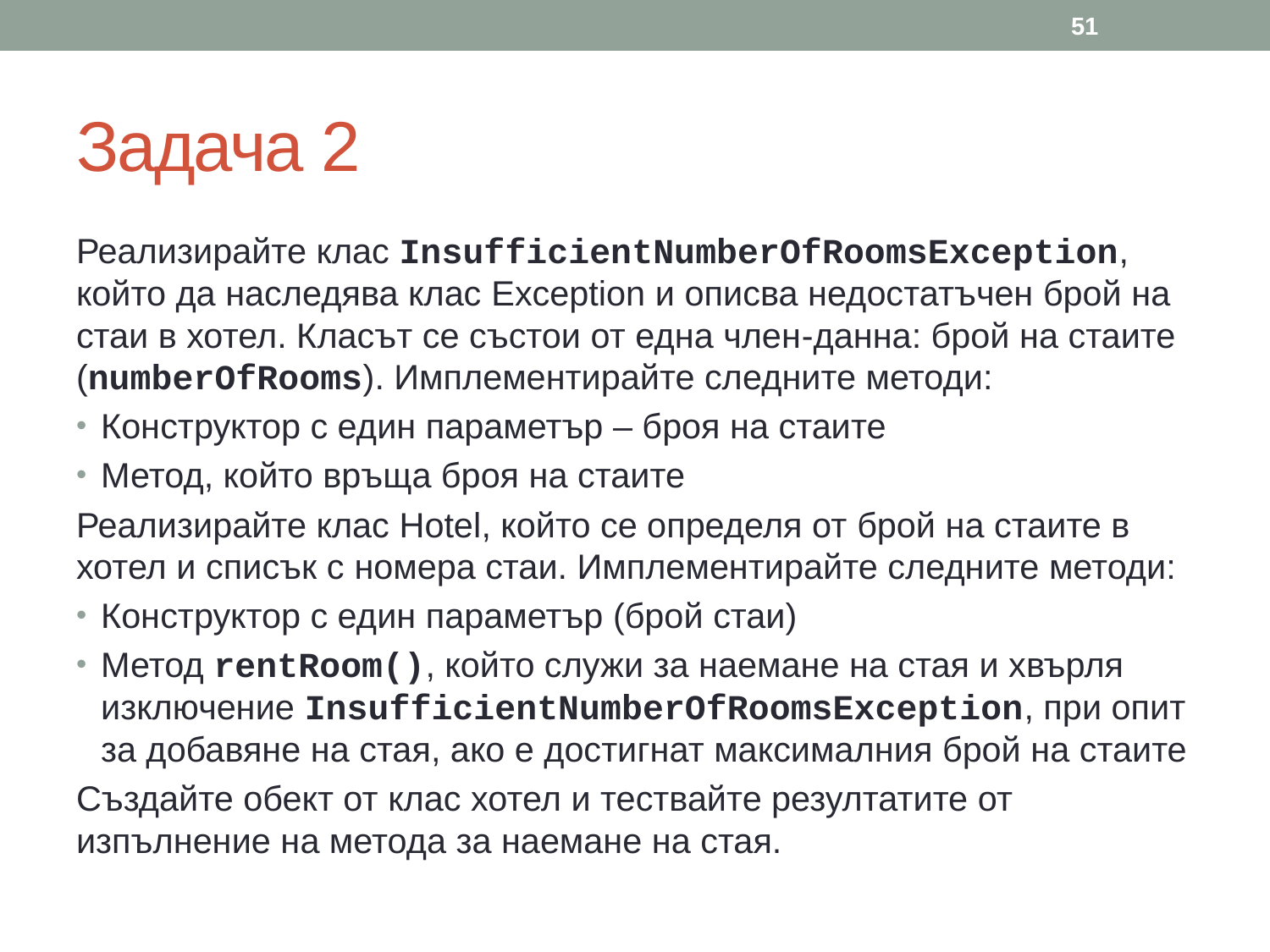

51
# Задача 2
Реализирайте клас InsufficientNumberOfRoomsException, който да наследява клас Exception и описва недостатъчен брой на стаи в хотел. Класът се състои от една член-данна: брой на стаите (numberOfRooms). Имплементирайте следните методи:
Конструктор с един параметър – броя на стаите
Метод, който връща броя на стаите
Реализирайте клас Hotel, който се определя от брой на стаите в хотел и списък с номера стаи. Имплементирайте следните методи:
Конструктор с един параметър (брой стаи)
Метод rentRoom(), който служи за наемане на стая и хвърля изключение InsufficientNumberOfRoomsException, при опит за добавяне на стая, ако е достигнат максималния брой на стаите
Създайте обект от клас хотел и тествайте резултатите от изпълнение на метода за наемане на стая.